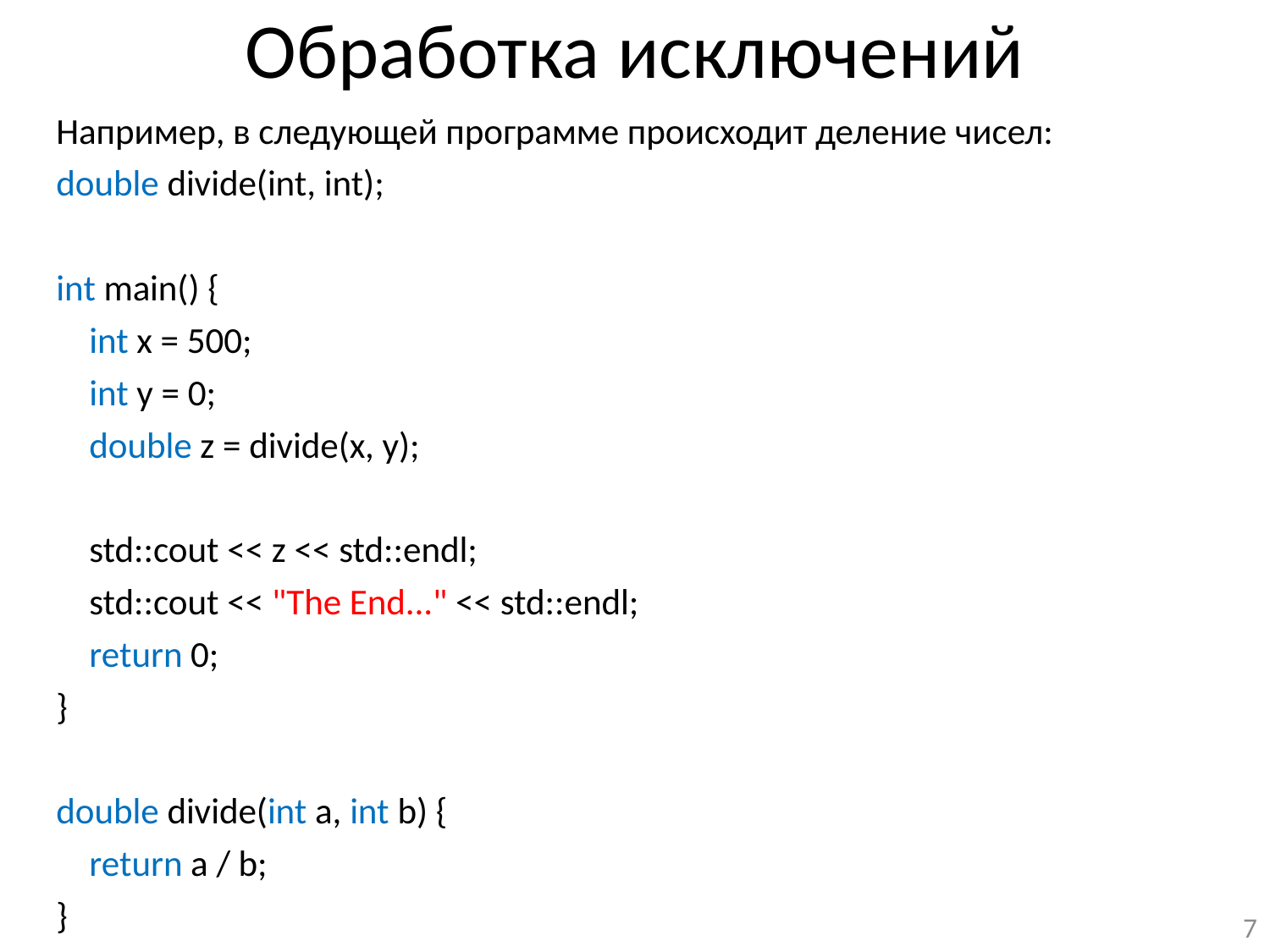

# Обработка исключений
Например, в следующей программе происходит деление чисел:
double divide(int, int);

int main() {
    int x = 500;
    int y = 0;
    double z = divide(x, y);

    std::cout << z << std::endl;
    std::cout << "The End..." << std::endl;
    return 0;
}

double divide(int a, int b) {
    return a / b;
}
7